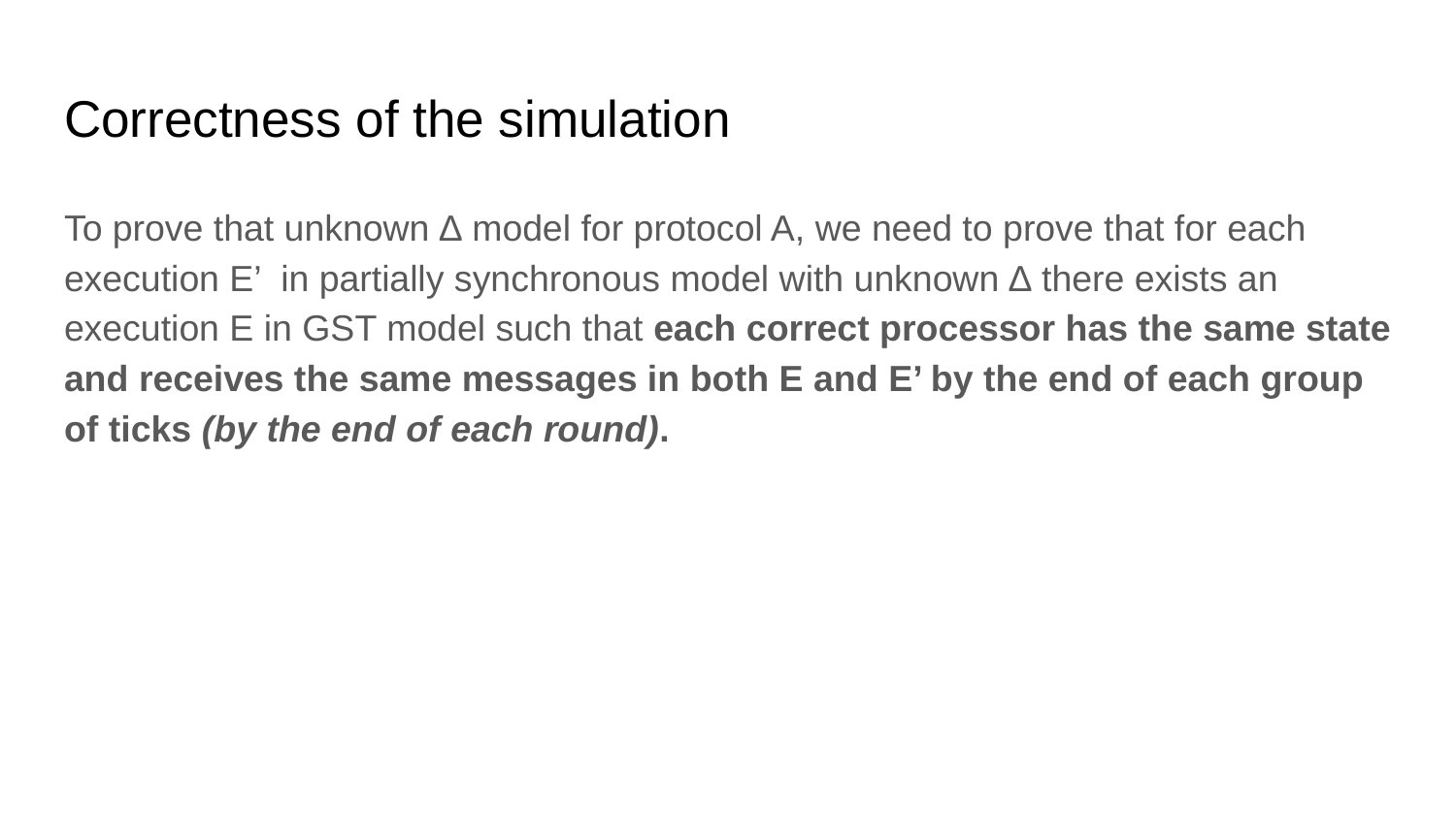

# Correctness of the simulation
To prove that unknown ∆ model for protocol A, we need to prove that for each execution E’  in partially synchronous model with unknown ∆ there exists an execution E in GST model such that each correct processor has the same state and receives the same messages in both E and E’ by the end of each group of ticks (by the end of each round).